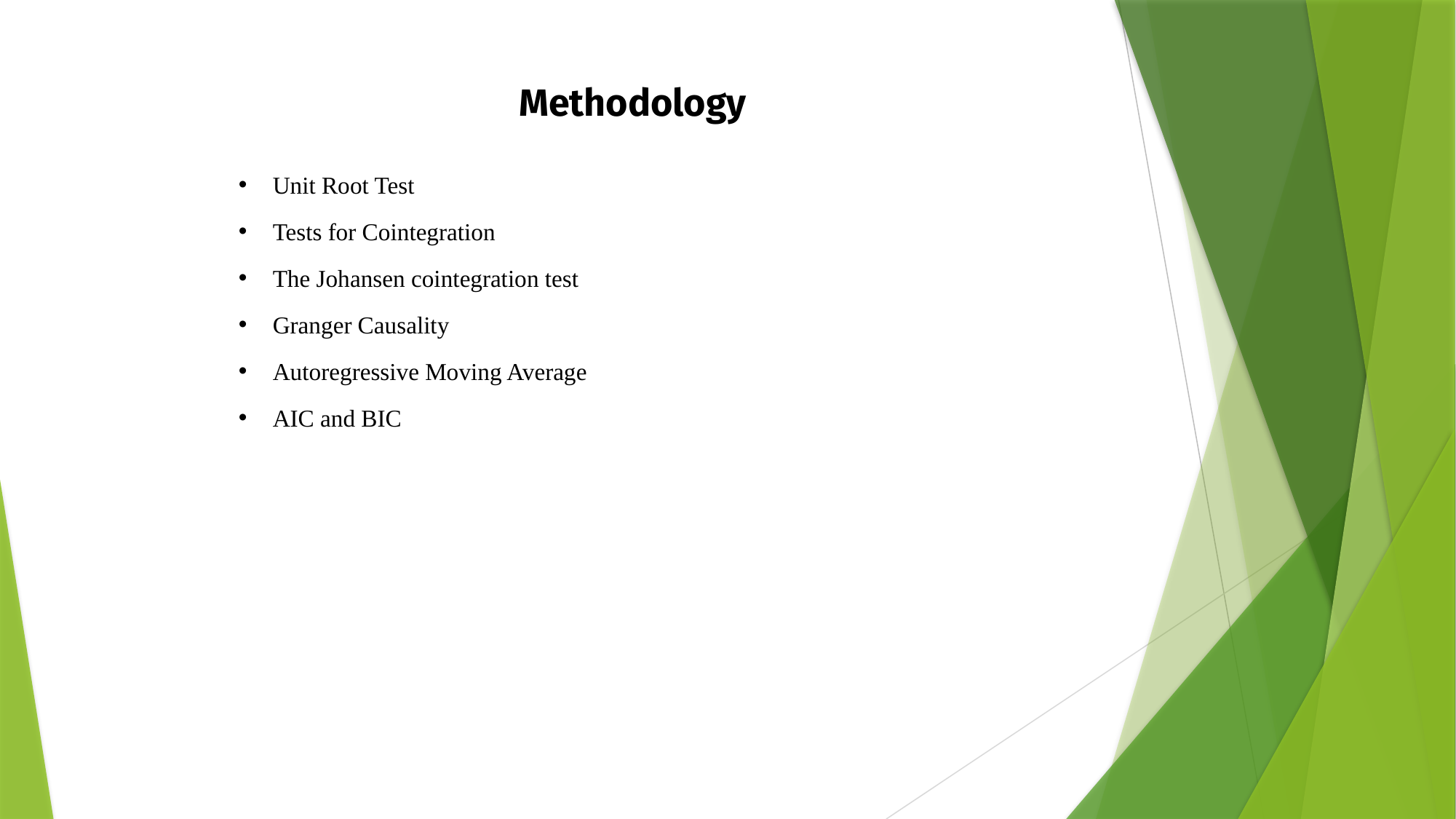

Methodology
Unit Root Test
Tests for Cointegration
The Johansen cointegration test
Granger Causality
Autoregressive Moving Average
AIC and BIC